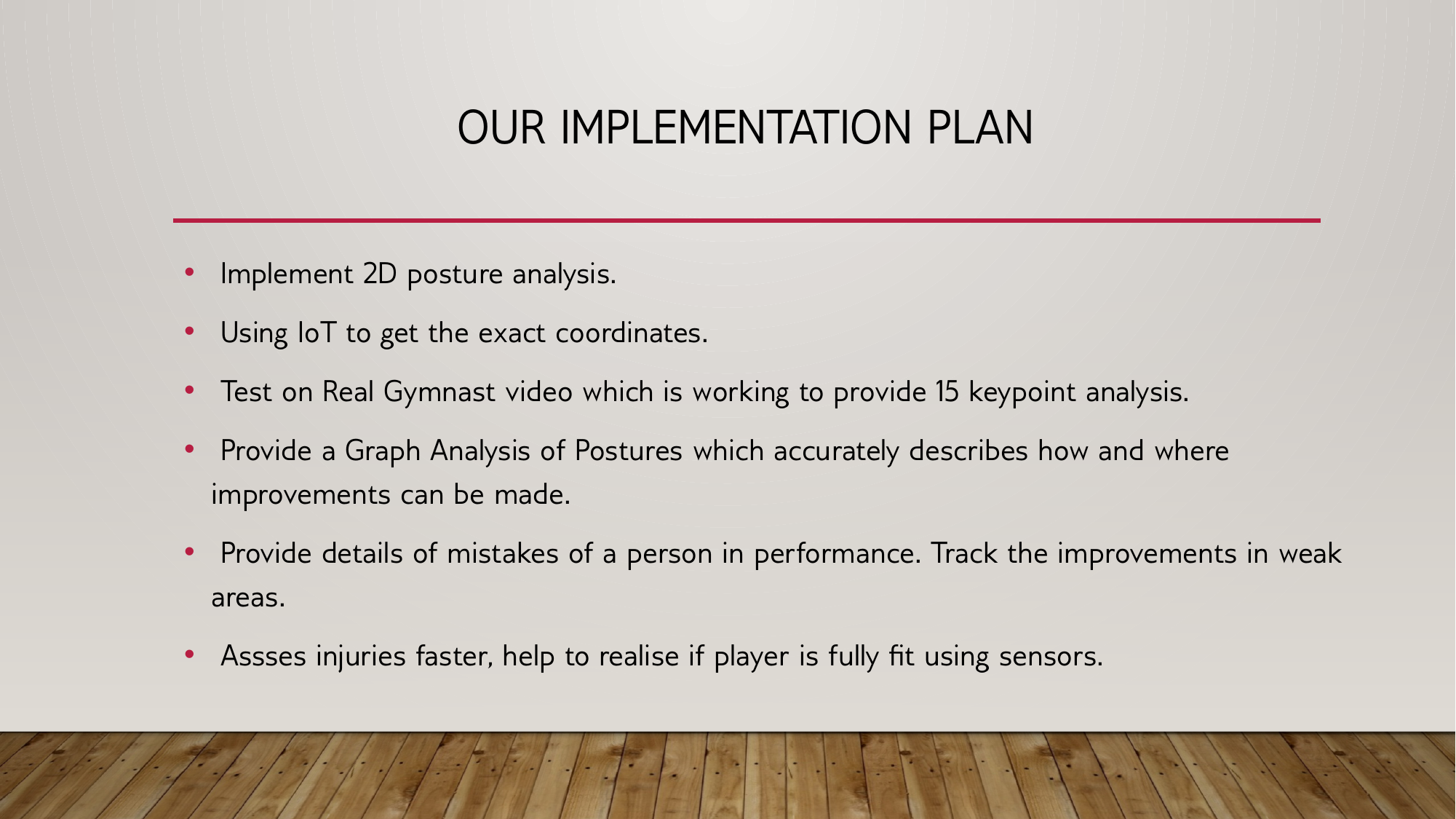

# Our Implementation PLAN
 Implement 2D posture analysis.
 Using IoT to get the exact coordinates.
 Test on Real Gymnast video which is working to provide 15 keypoint analysis.
 Provide a Graph Analysis of Postures which accurately describes how and where improvements can be made.
 Provide details of mistakes of a person in performance. Track the improvements in weak areas.
 Assses injuries faster, help to realise if player is fully fit using sensors.